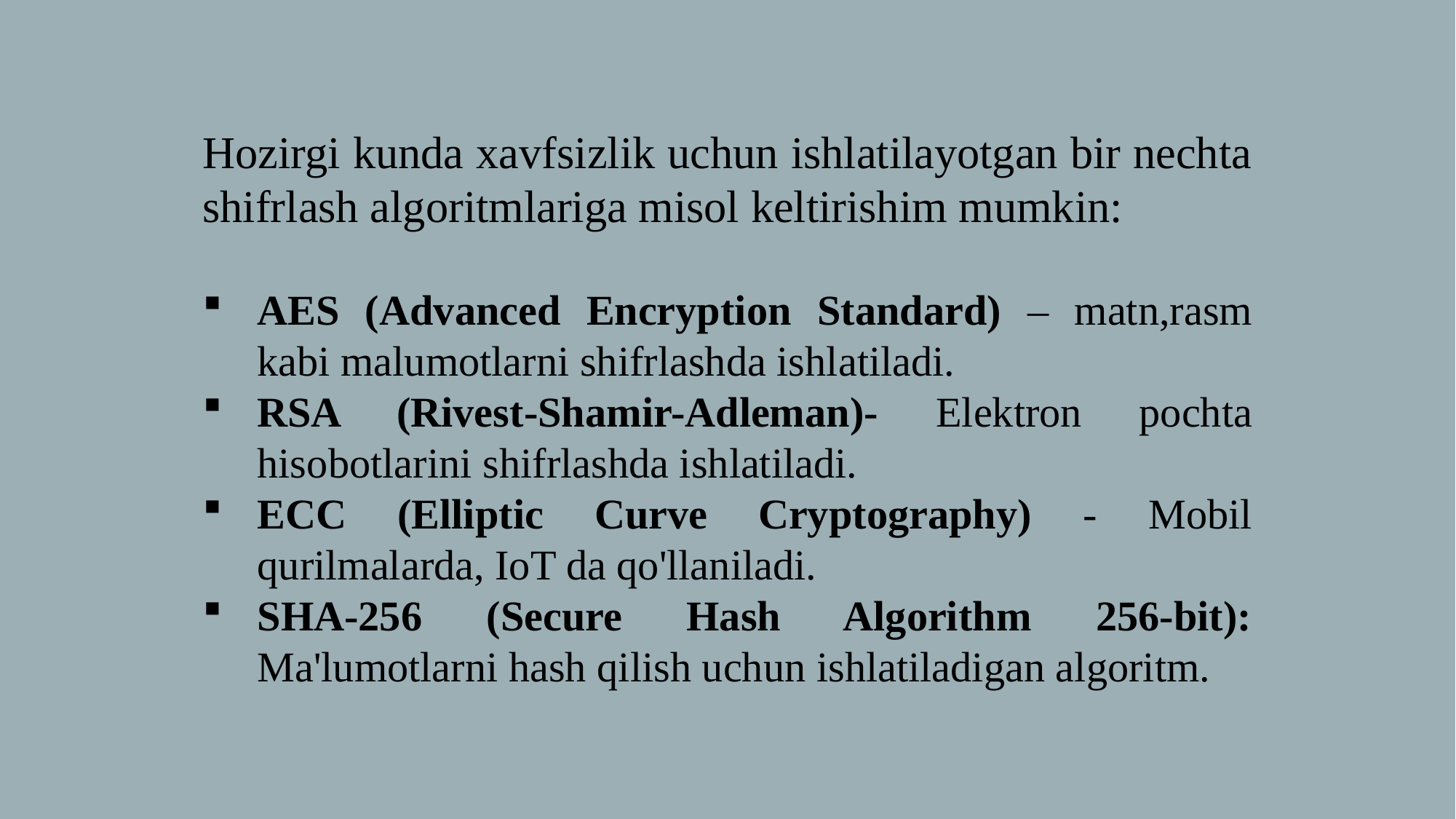

Hozirgi kunda xavfsizlik uchun ishlatilayotgan bir nechta shifrlash algoritmlariga misol keltirishim mumkin:

AES (Advanced Encryption Standard) – matn,rasm kabi malumotlarni shifrlashda ishlatiladi.
RSA (Rivest-Shamir-Adleman)- Elektron pochta hisobotlarini shifrlashda ishlatiladi.
ECC (Elliptic Curve Cryptography) - Mobil qurilmalarda, IoT da qo'llaniladi.
SHA-256 (Secure Hash Algorithm 256-bit): Ma'lumotlarni hash qilish uchun ishlatiladigan algoritm.